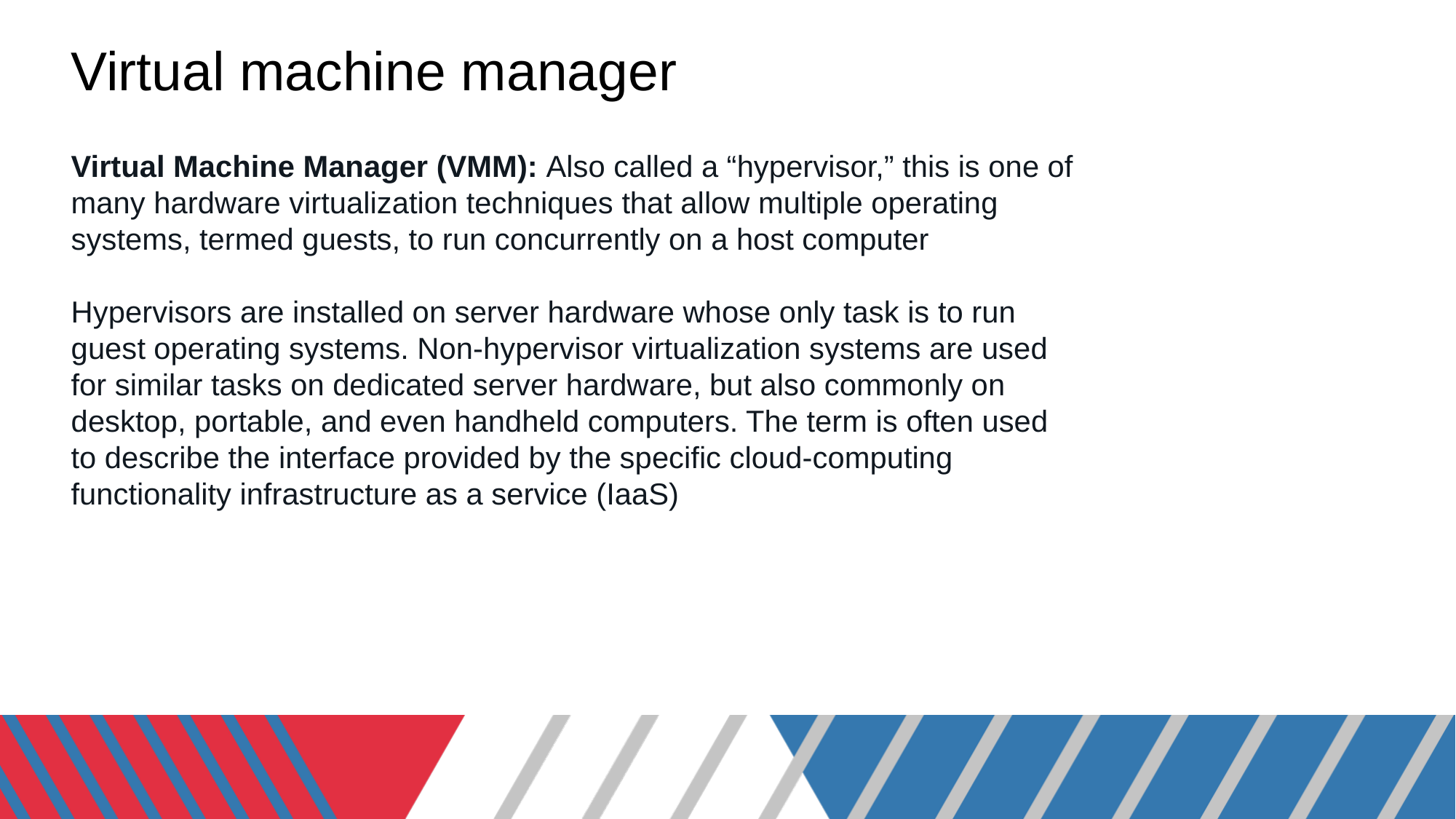

Virtual machine manager
Virtual Machine Manager (VMM): Also called a “hypervisor,” this is one of many hardware virtualization techniques that allow multiple operating systems, termed guests, to run concurrently on a host computer

Hypervisors are installed on server hardware whose only task is to run guest operating systems. Non-hypervisor virtualization systems are used for similar tasks on dedicated server hardware, but also commonly on desktop, portable, and even handheld computers. The term is often used to describe the interface provided by the specific cloud-computing functionality infrastructure as a service (IaaS)